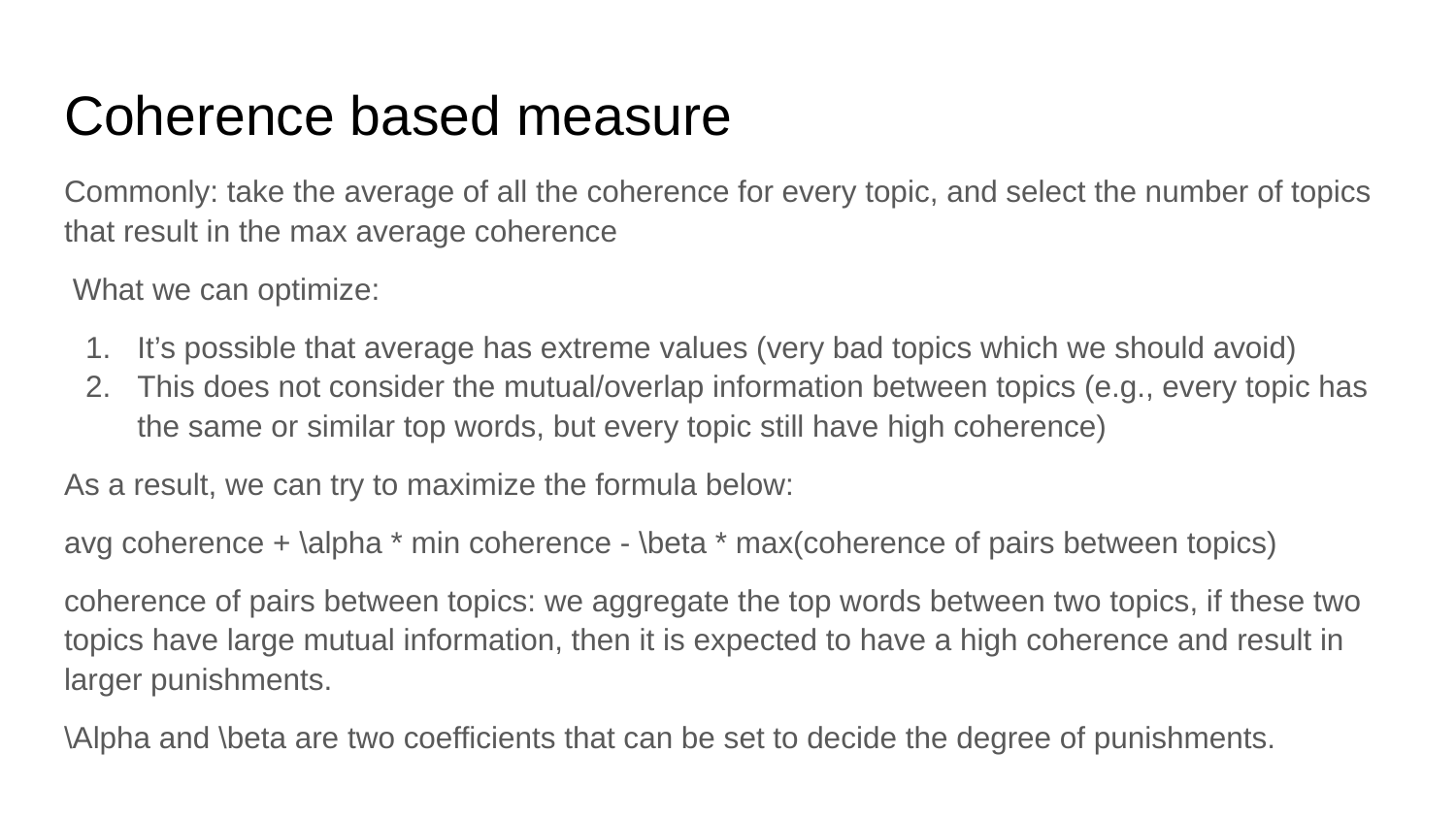

# Coherence based measure
Commonly: take the average of all the coherence for every topic, and select the number of topics that result in the max average coherence
 What we can optimize:
It’s possible that average has extreme values (very bad topics which we should avoid)
This does not consider the mutual/overlap information between topics (e.g., every topic has the same or similar top words, but every topic still have high coherence)
As a result, we can try to maximize the formula below:
avg coherence + \alpha * min coherence - \beta * max(coherence of pairs between topics)
coherence of pairs between topics: we aggregate the top words between two topics, if these two topics have large mutual information, then it is expected to have a high coherence and result in larger punishments.
\Alpha and \beta are two coefficients that can be set to decide the degree of punishments.